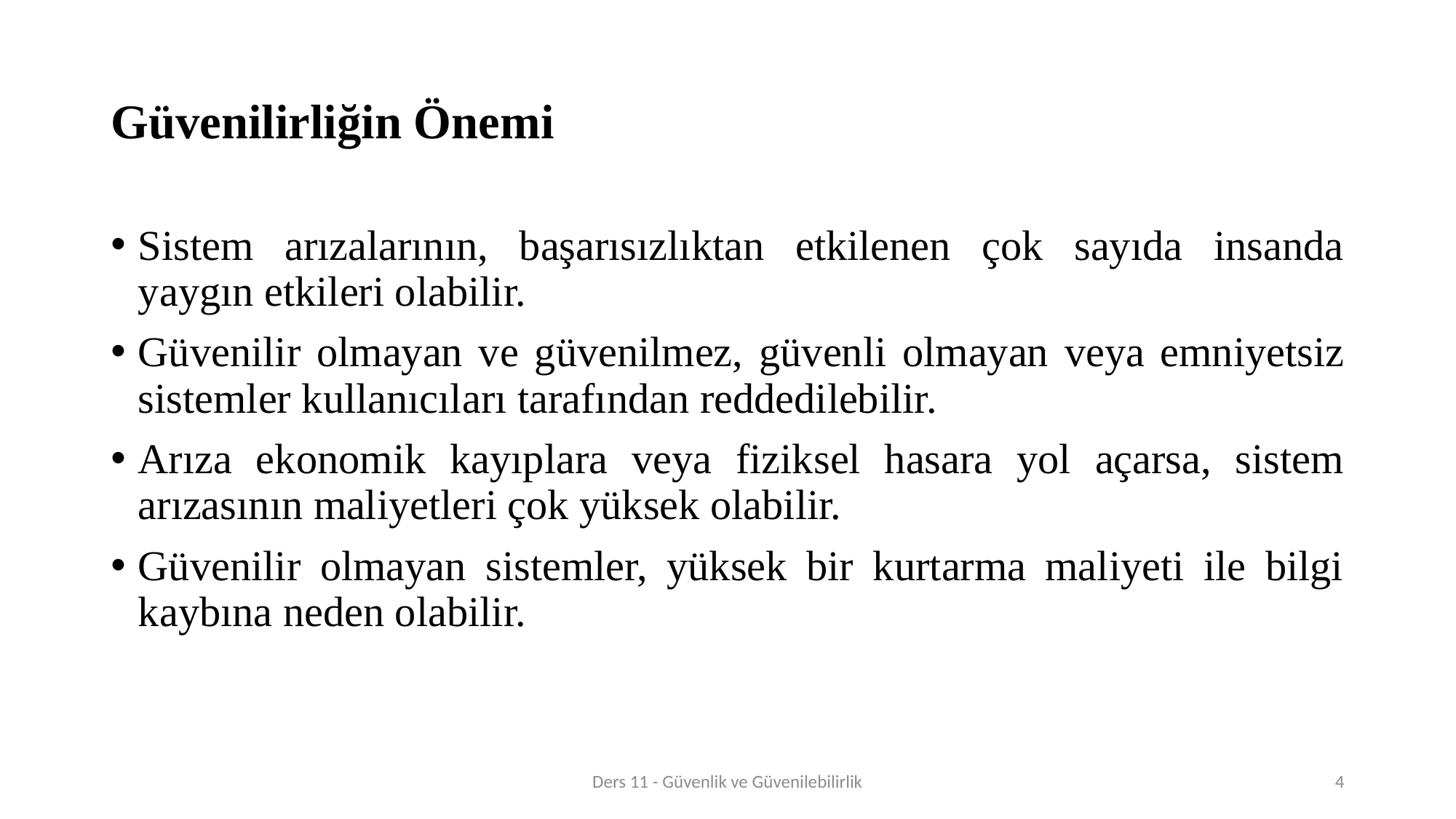

# Güvenilirliğin Önemi
Sistem arızalarının, başarısızlıktan etkilenen çok sayıda insanda yaygın etkileri olabilir.
Güvenilir olmayan ve güvenilmez, güvenli olmayan veya emniyetsiz sistemler kullanıcıları tarafından reddedilebilir.
Arıza ekonomik kayıplara veya fiziksel hasara yol açarsa, sistem arızasının maliyetleri çok yüksek olabilir.
Güvenilir olmayan sistemler, yüksek bir kurtarma maliyeti ile bilgi kaybına neden olabilir.
Ders 11 - Güvenlik ve Güvenilebilirlik
4